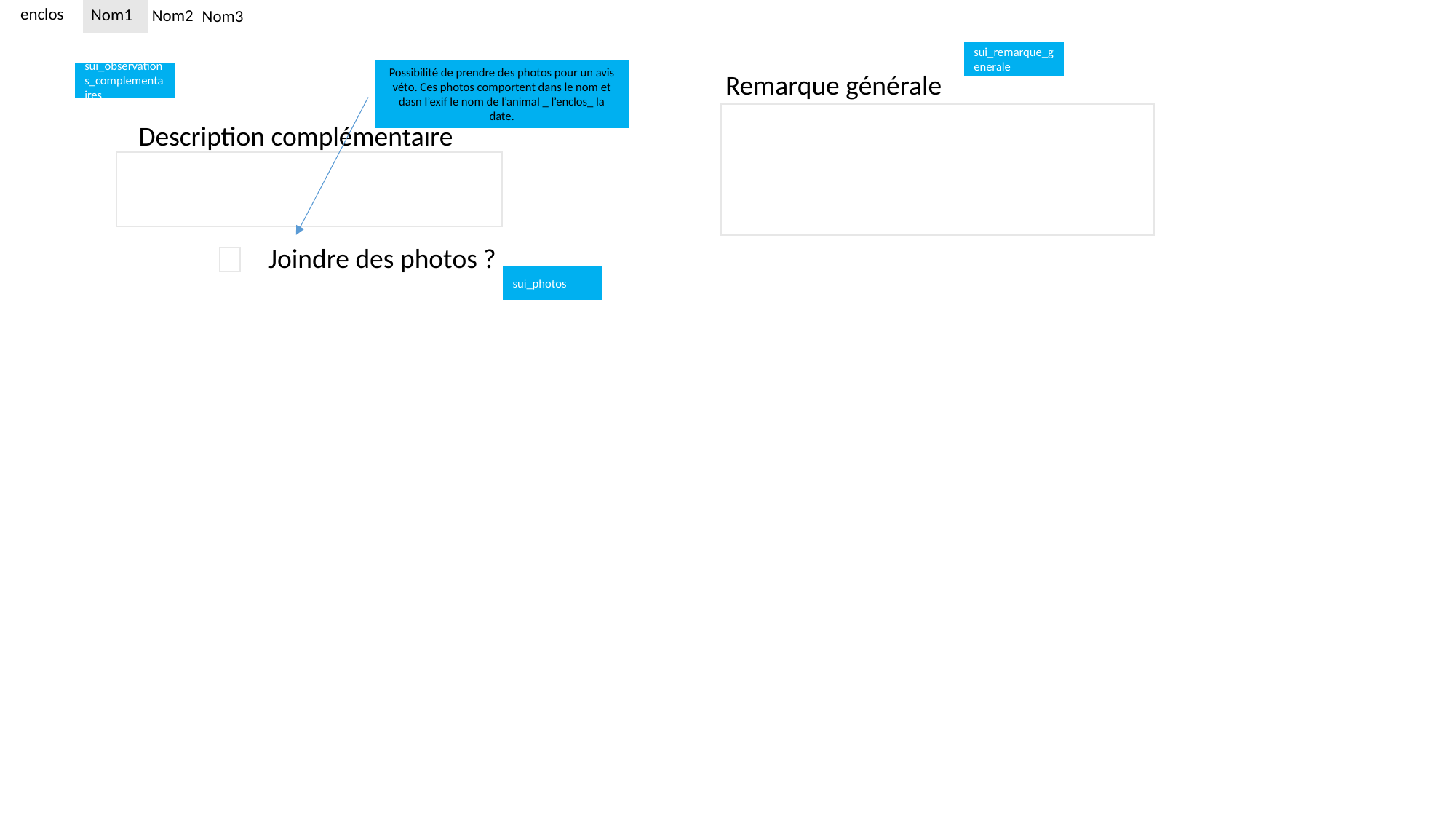

enclos
Nom1
Nom2
Nom3

sui_remarque_generale
Possibilité de prendre des photos pour un avis véto. Ces photos comportent dans le nom et dasn l’exif le nom de l’animal _ l’enclos_ la date.
sui_observations_complementaires
Remarque générale

Description complémentaire

Joindre des photos ?

sui_photos